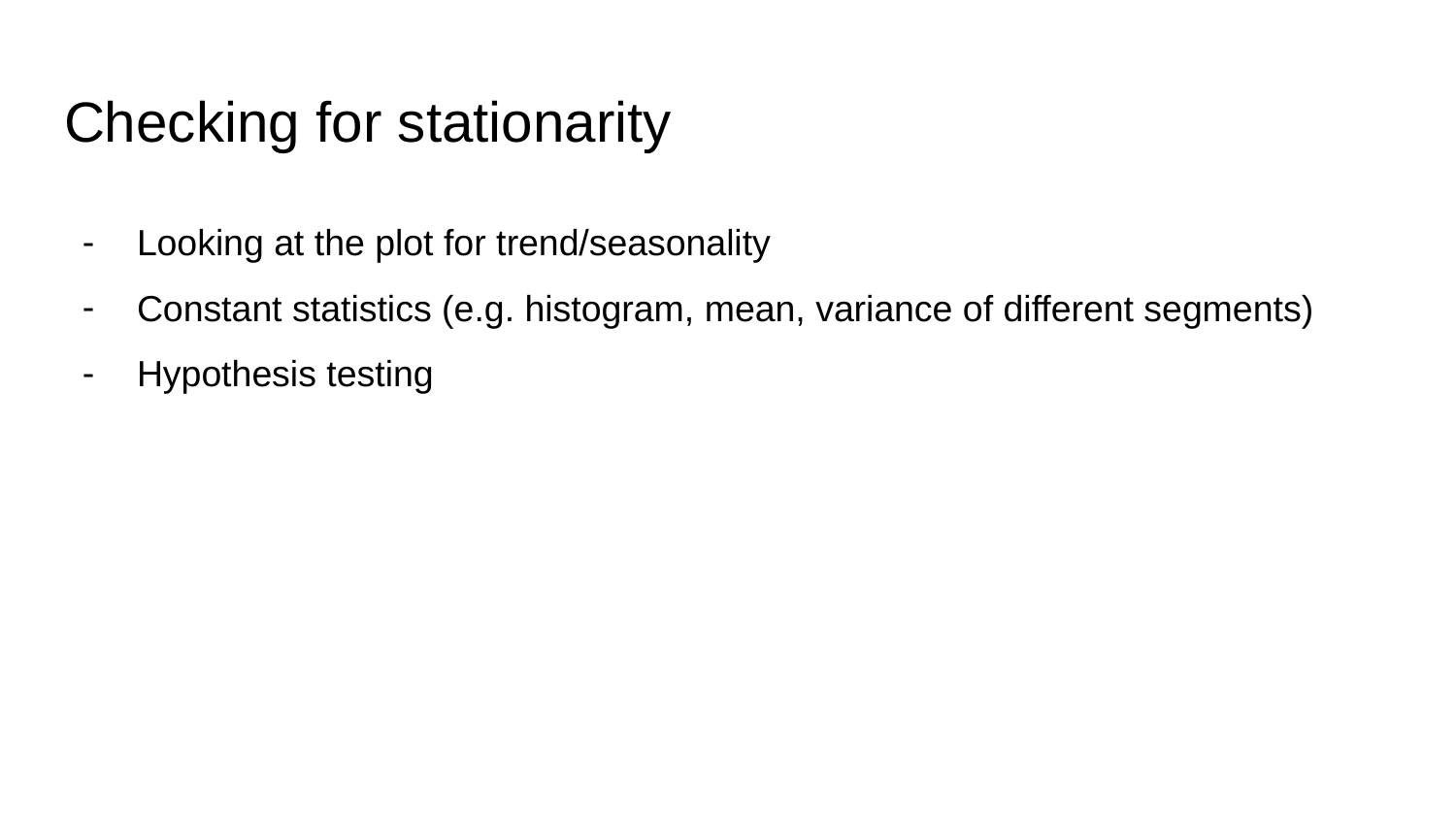

# Checking for stationarity
Looking at the plot for trend/seasonality
Constant statistics (e.g. histogram, mean, variance of different segments)
Hypothesis testing